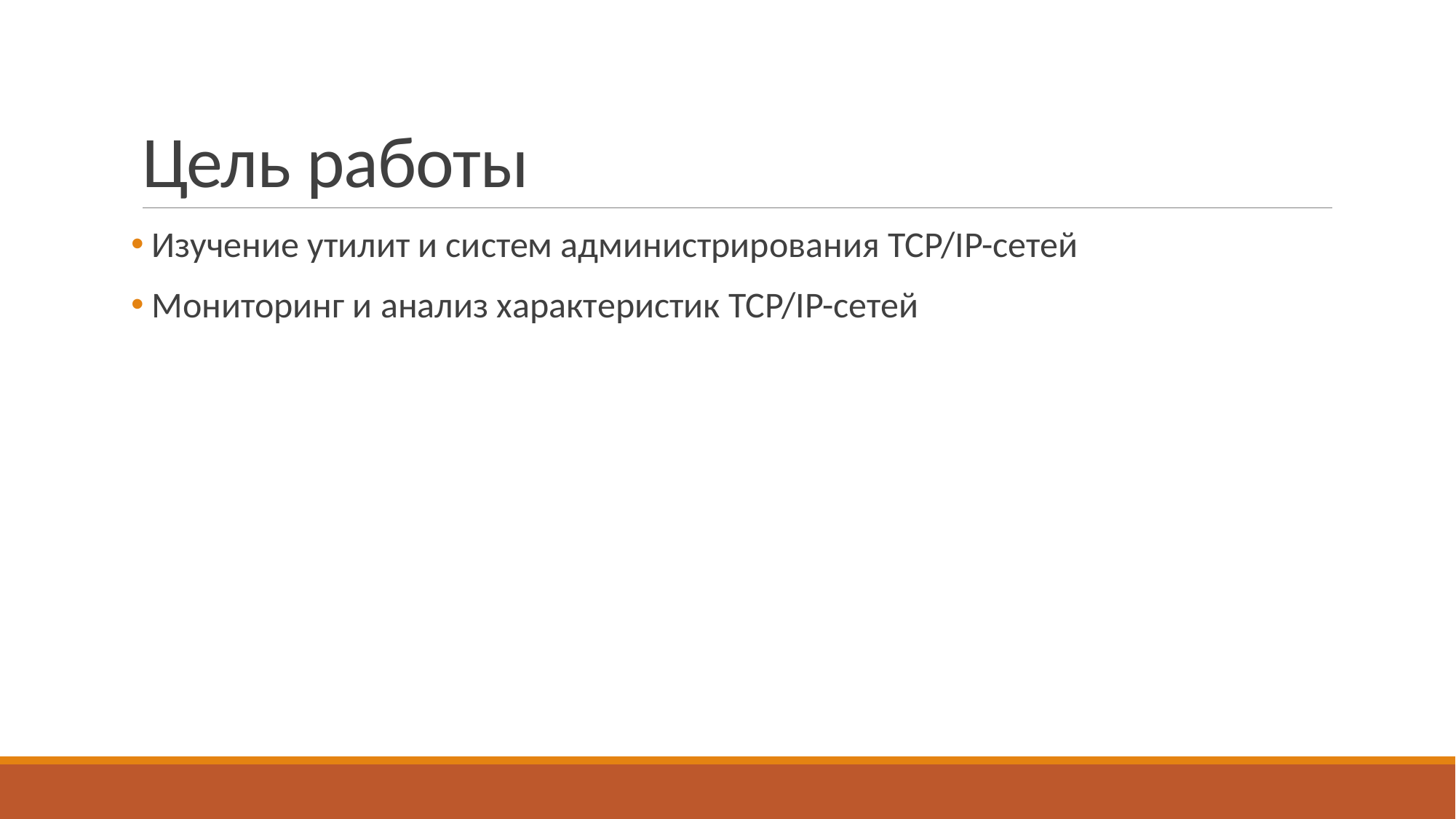

# Цель работы
 Изучение утилит и систем администрирования TCP/IP-сетей
 Мониторинг и анализ характеристик TCP/IP-сетей